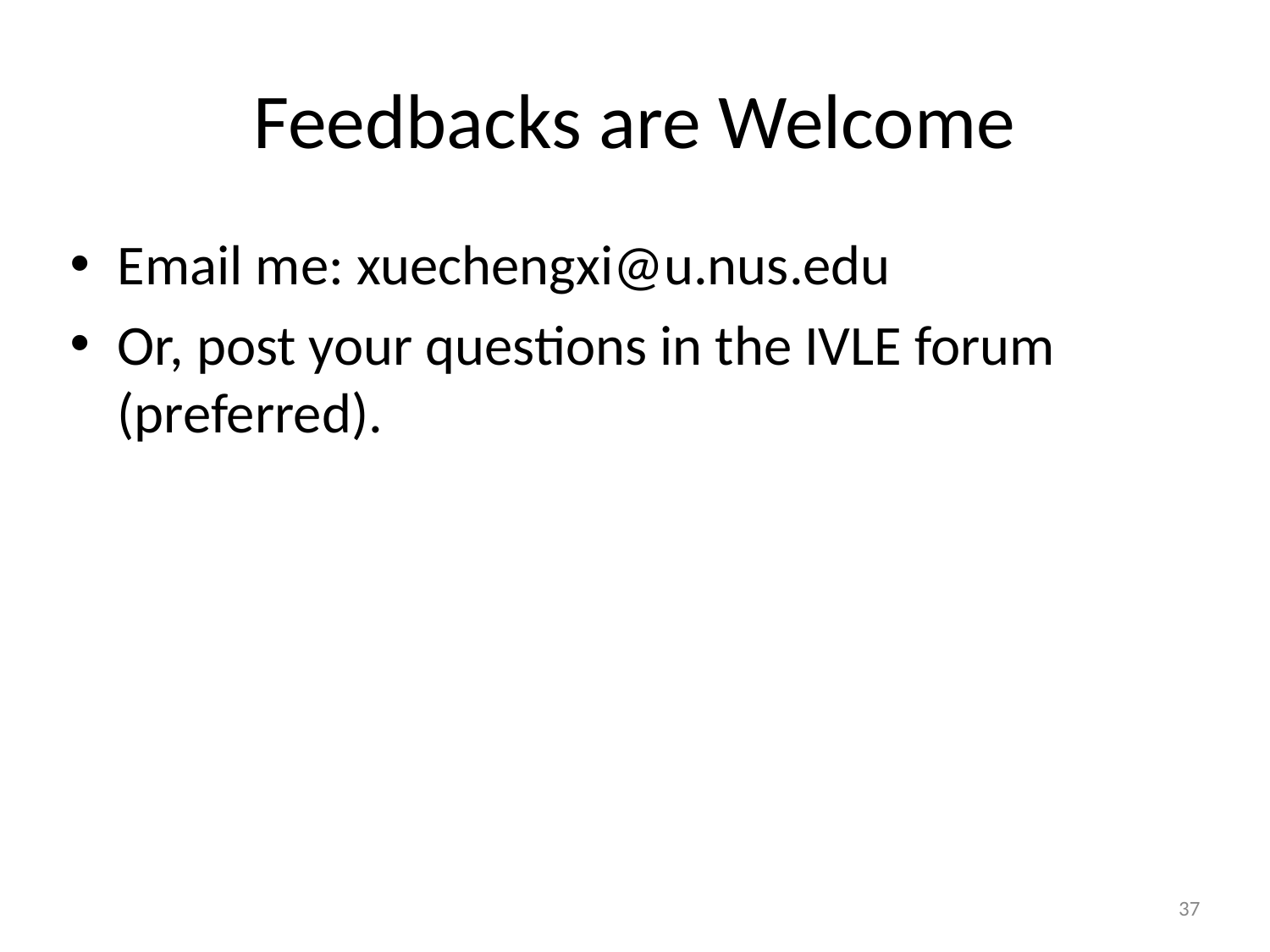

# Feedbacks are Welcome
Email me: xuechengxi@u.nus.edu
Or, post your questions in the IVLE forum (preferred).
37